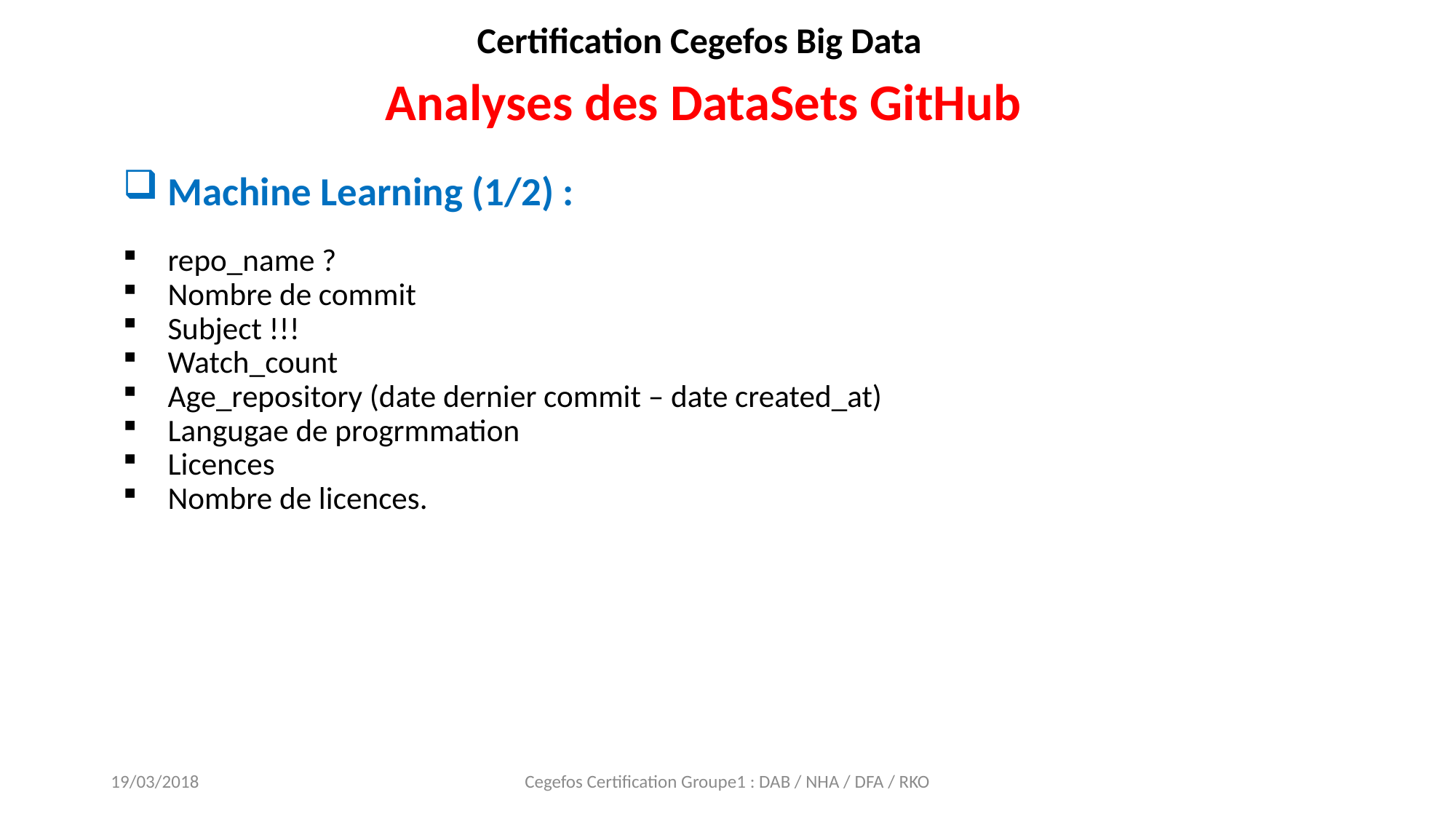

Certification Cegefos Big Data
Analyses des DataSets GitHub
#
Machine Learning (1/2) :

repo_name ?
Nombre de commit
Subject !!!
Watch_count
Age_repository (date dernier commit – date created_at)
Langugae de progrmmation
Licences
Nombre de licences.

19/03/2018
Cegefos Certification Groupe1 : DAB / NHA / DFA / RKO